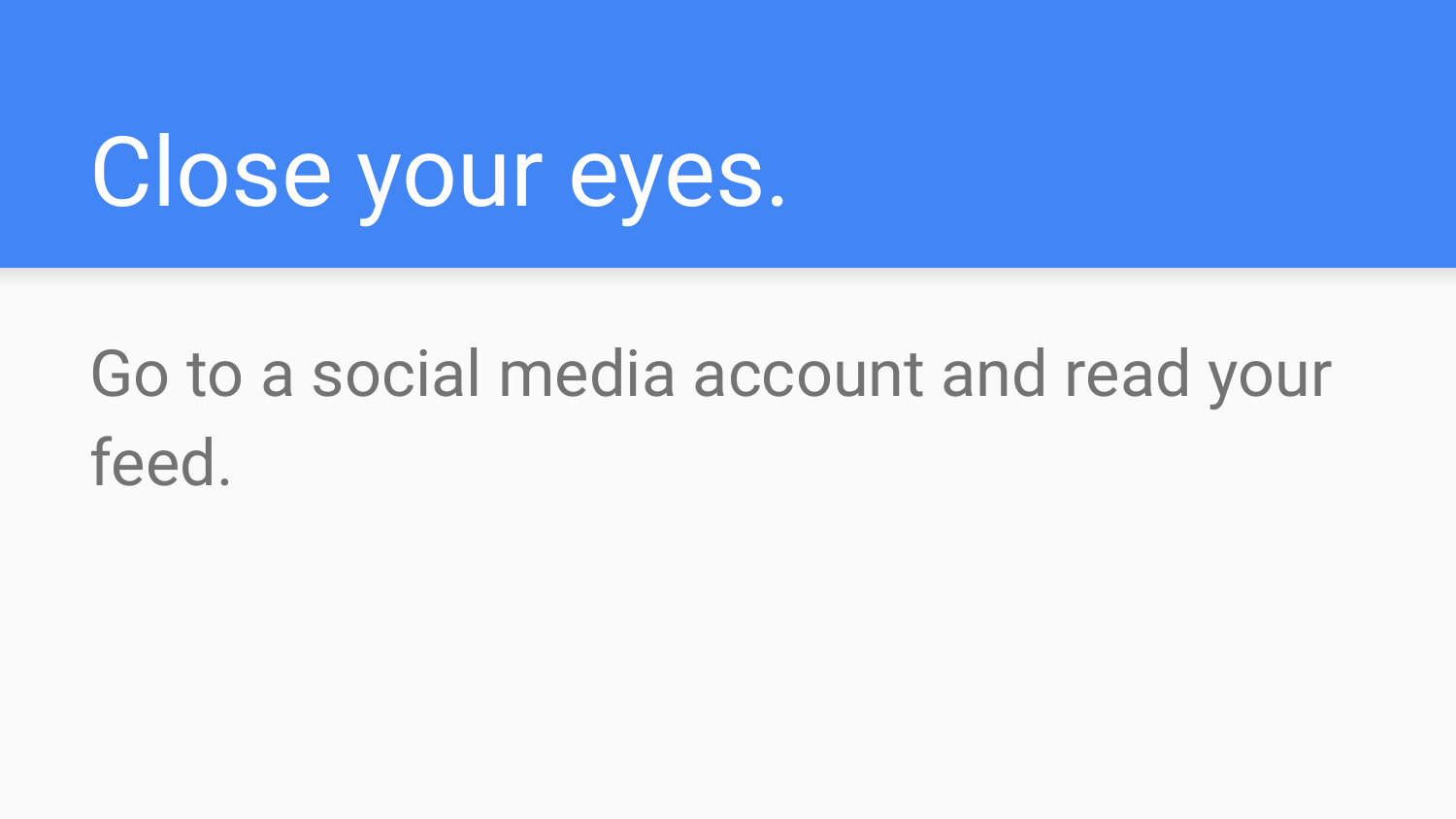

# Close your eyes.
Go to a social media account and read your feed.